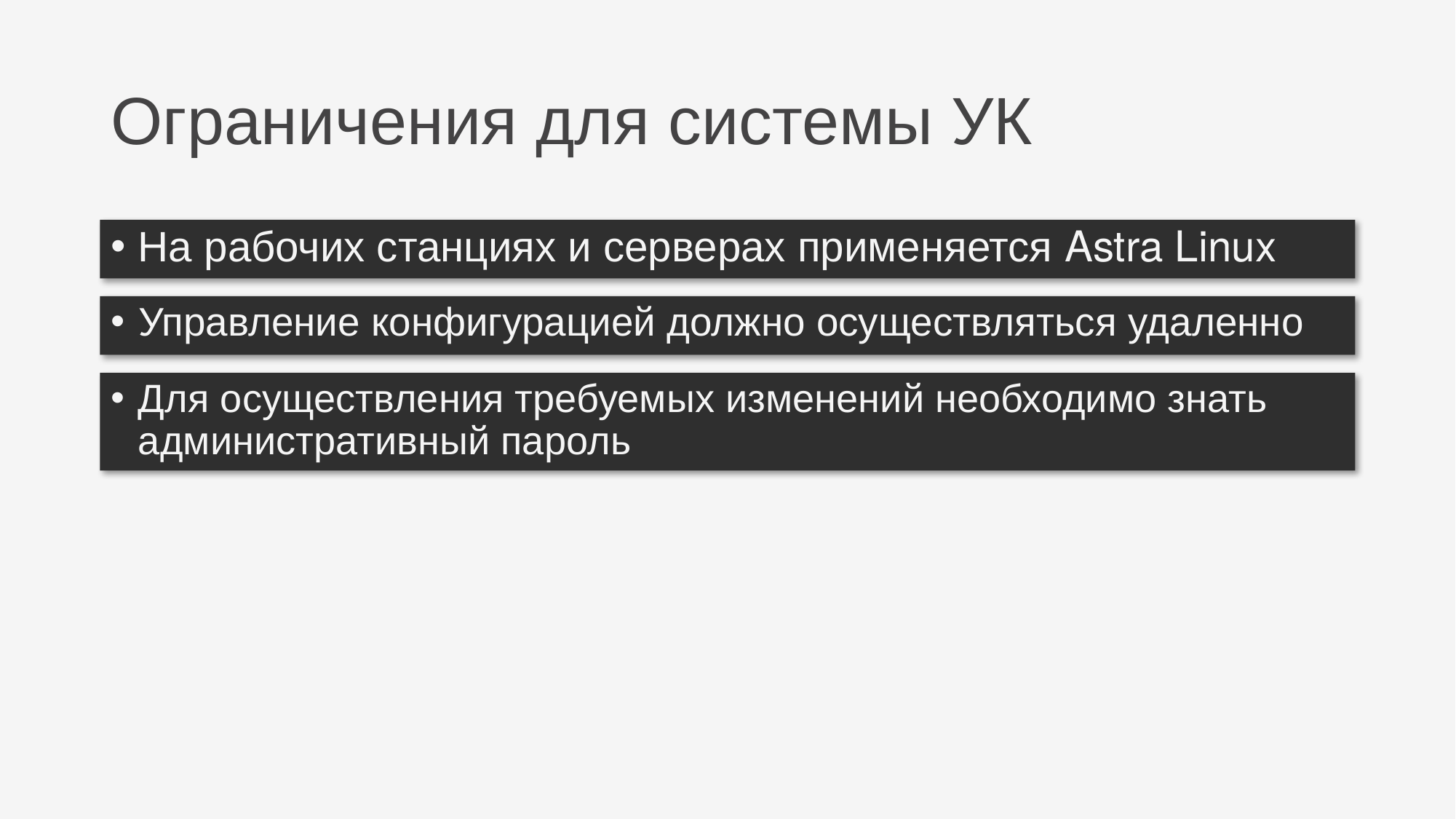

# Ограничения для системы УК
На рабочих станциях и серверах применяется Astra Linux
Управление конфигурацией должно осуществляться удаленно
Для осуществления требуемых изменений необходимо знать административный пароль